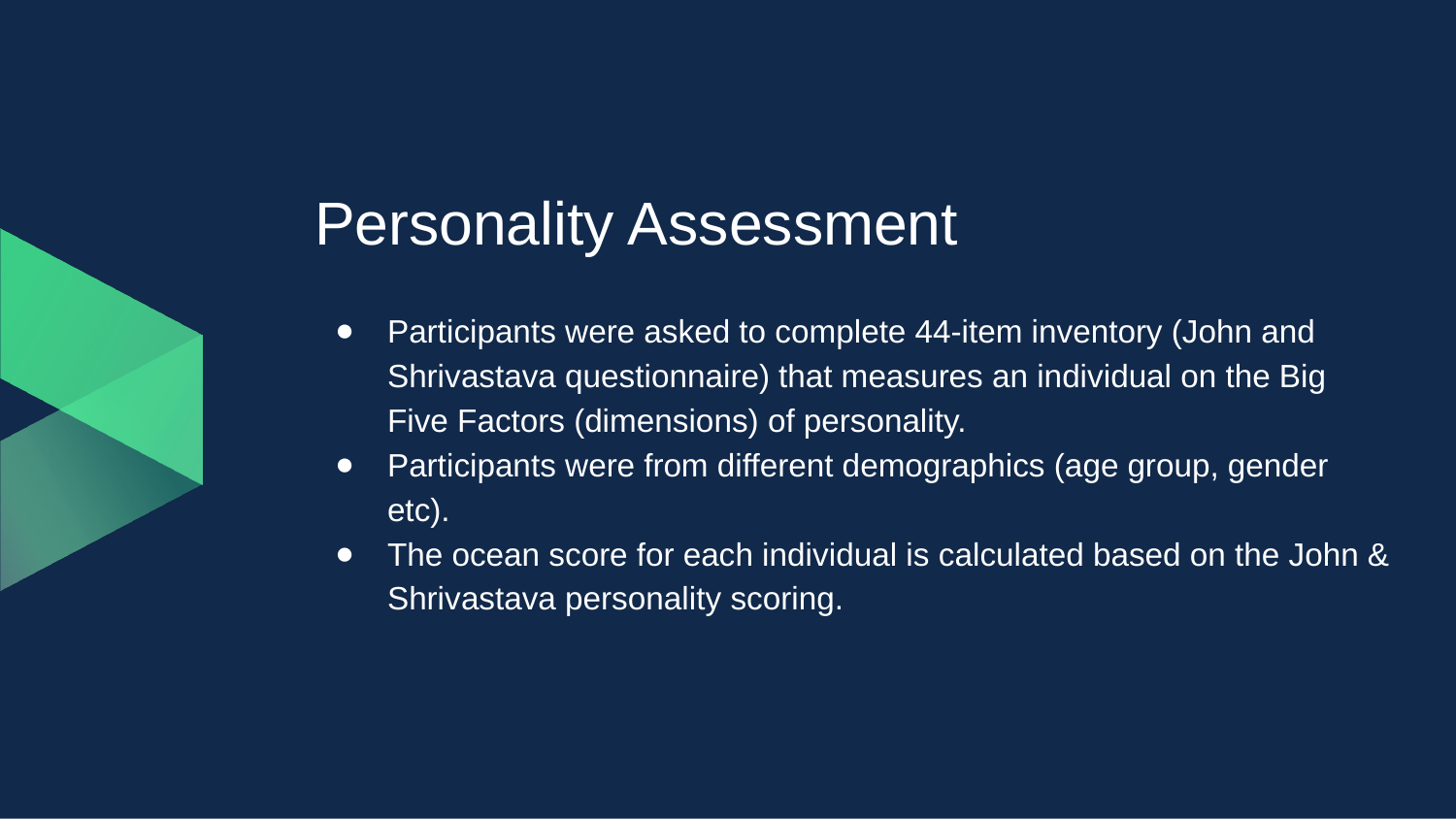

# Personality Assessment
Participants were asked to complete 44-item inventory (John and Shrivastava questionnaire) that measures an individual on the Big Five Factors (dimensions) of personality.
Participants were from different demographics (age group, gender etc).
The ocean score for each individual is calculated based on the John & Shrivastava personality scoring.